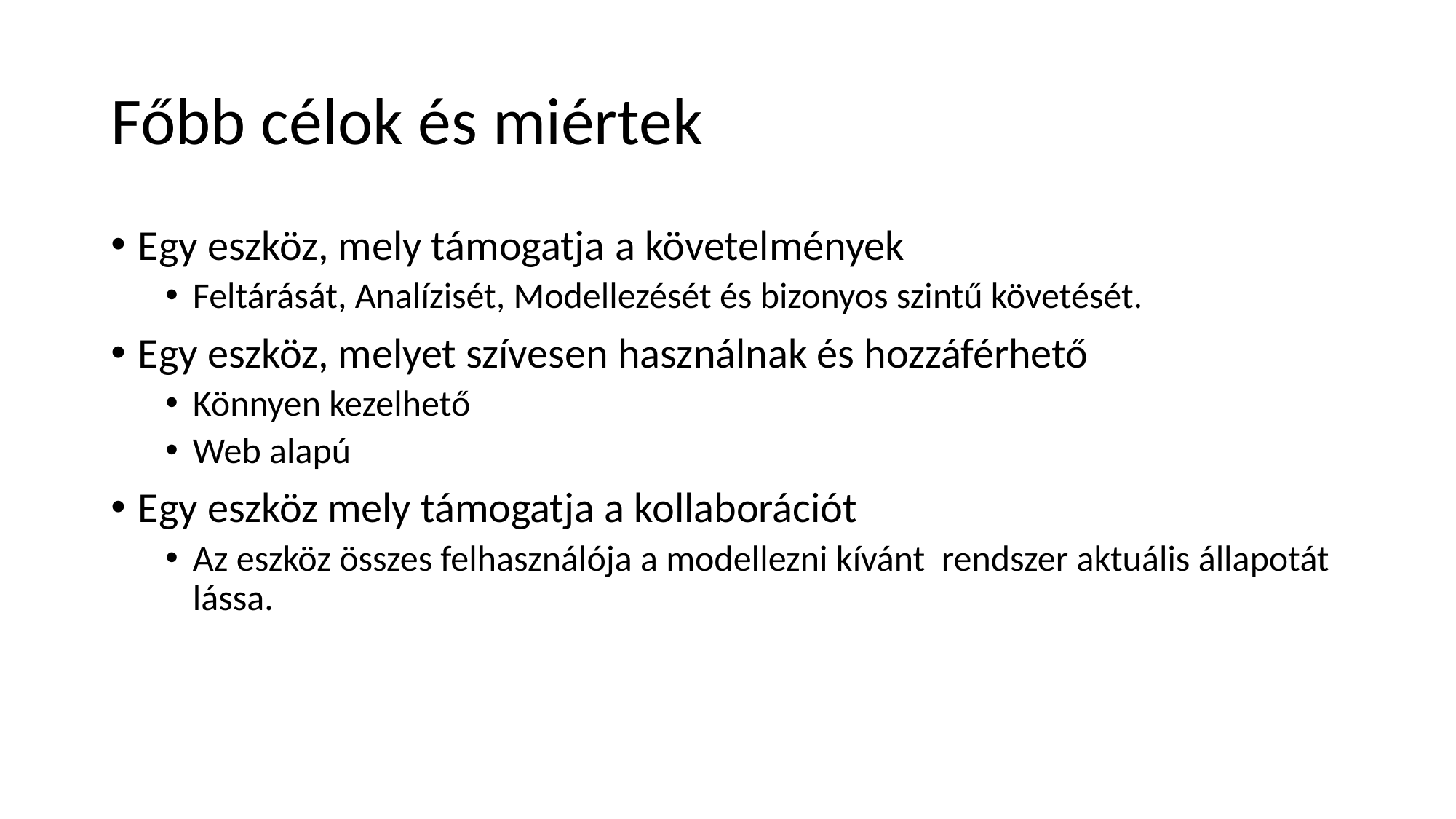

# Főbb célok és miértek
Egy eszköz, mely támogatja a követelmények
Feltárását, Analízisét, Modellezését és bizonyos szintű követését.
Egy eszköz, melyet szívesen használnak és hozzáférhető
Könnyen kezelhető
Web alapú
Egy eszköz mely támogatja a kollaborációt
Az eszköz összes felhasználója a modellezni kívánt  rendszer aktuális állapotát lássa.